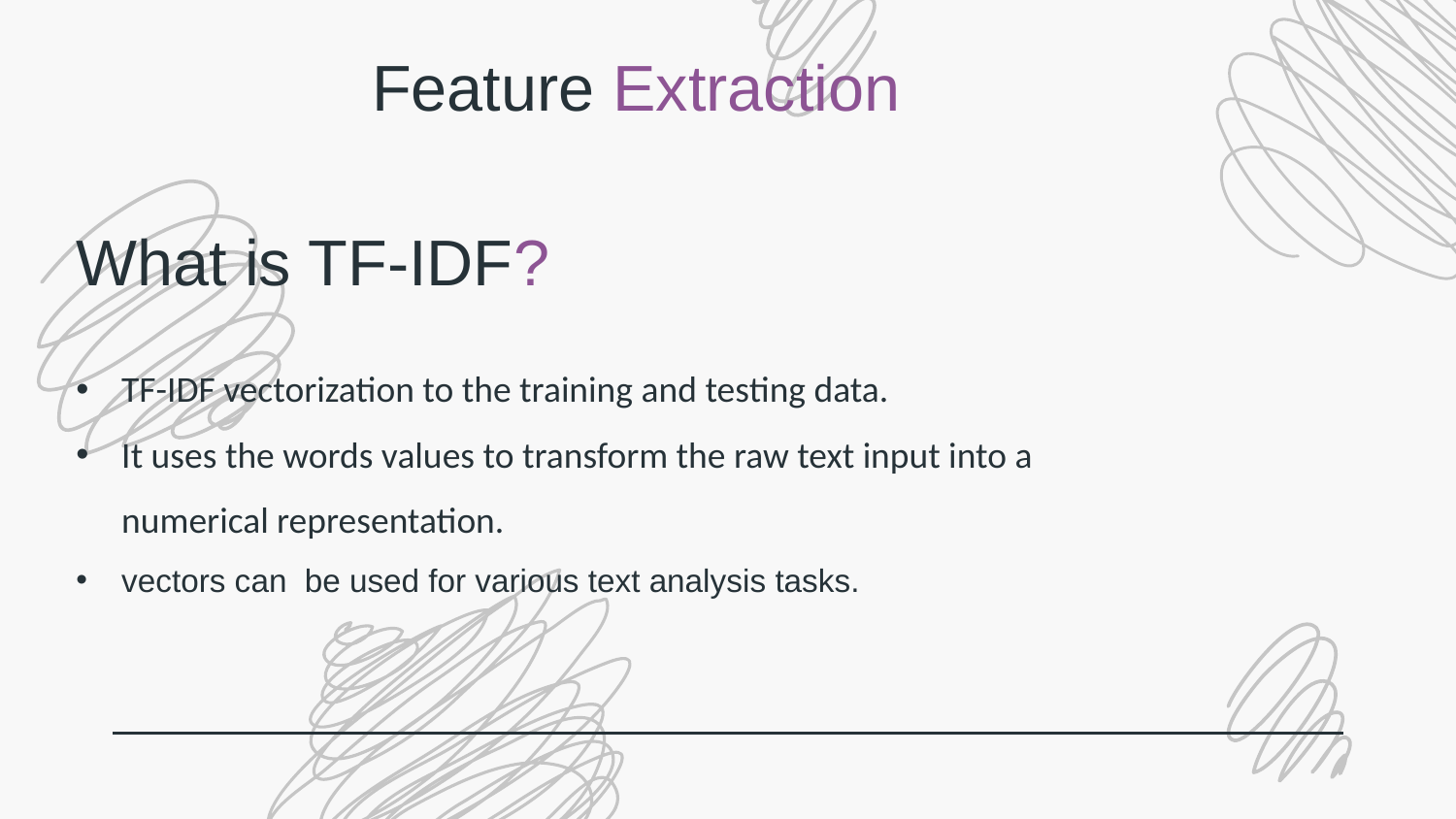

Feature Extraction
# What is TF-IDF?
TF-IDF vectorization to the training and testing data.
It uses the words values to transform the raw text input into a numerical representation.
vectors can  be used for various text analysis tasks.